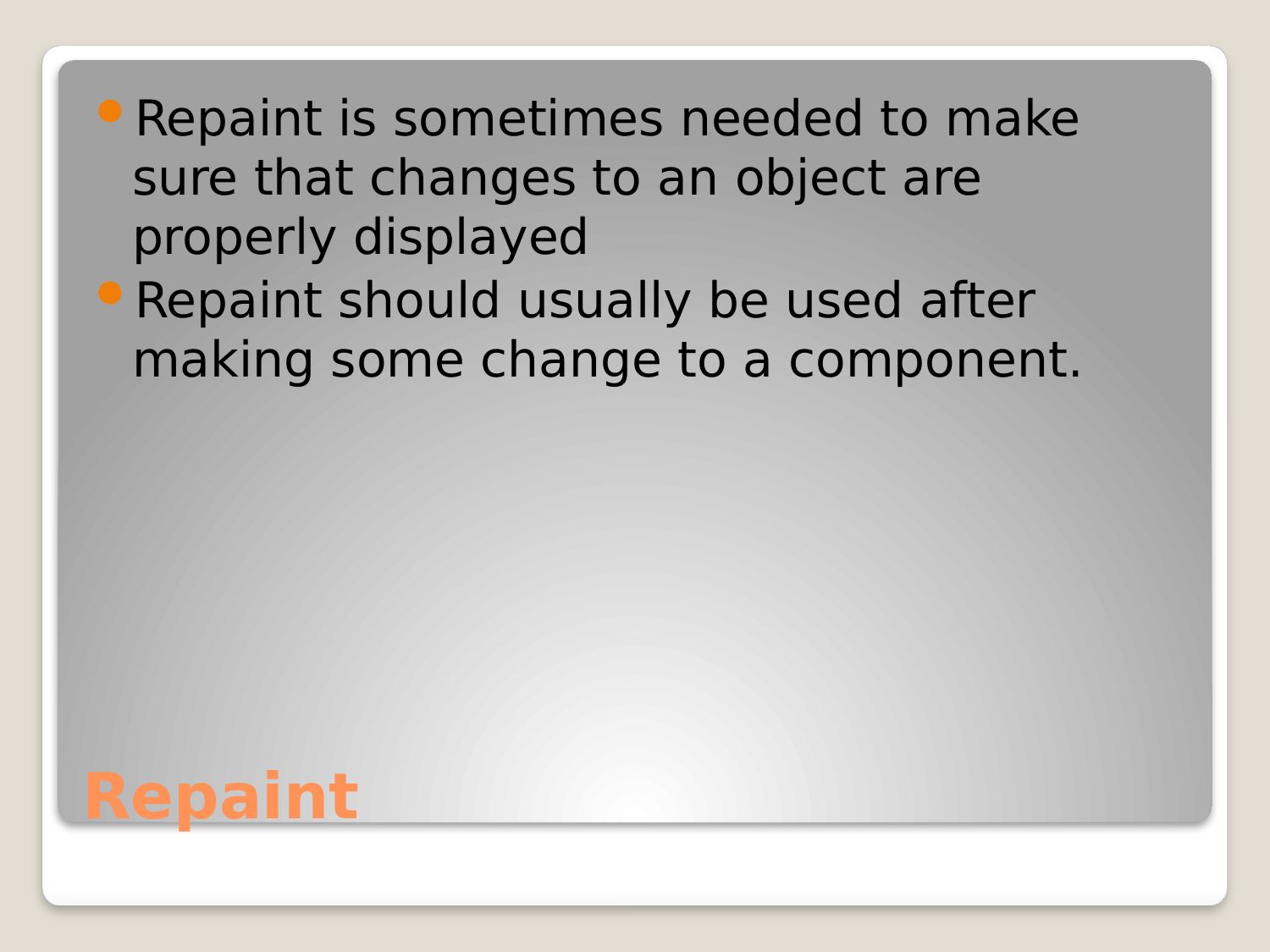

Repaint is sometimes needed to make sure that changes to an object are properly displayed
Repaint should usually be used after making some change to a component.
# Repaint